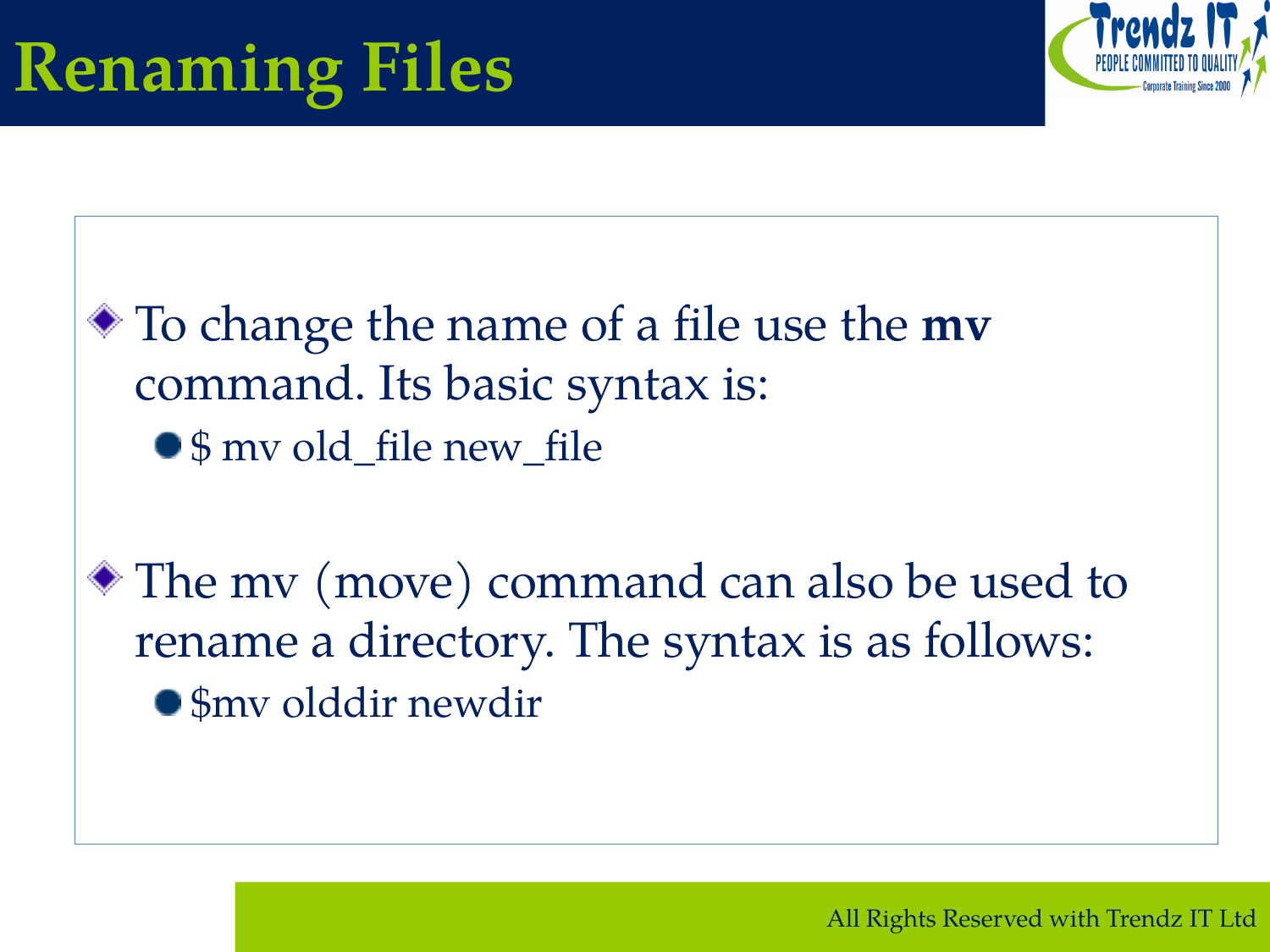

# Renaming Files

To change the name of a file use the mv command. Its basic syntax is:
$ mv old_file new_file

The mv (move) command can also be used to rename a directory. The syntax is as follows:
$mv olddir newdir
All Rights Reserved with Trendz IT Ltd